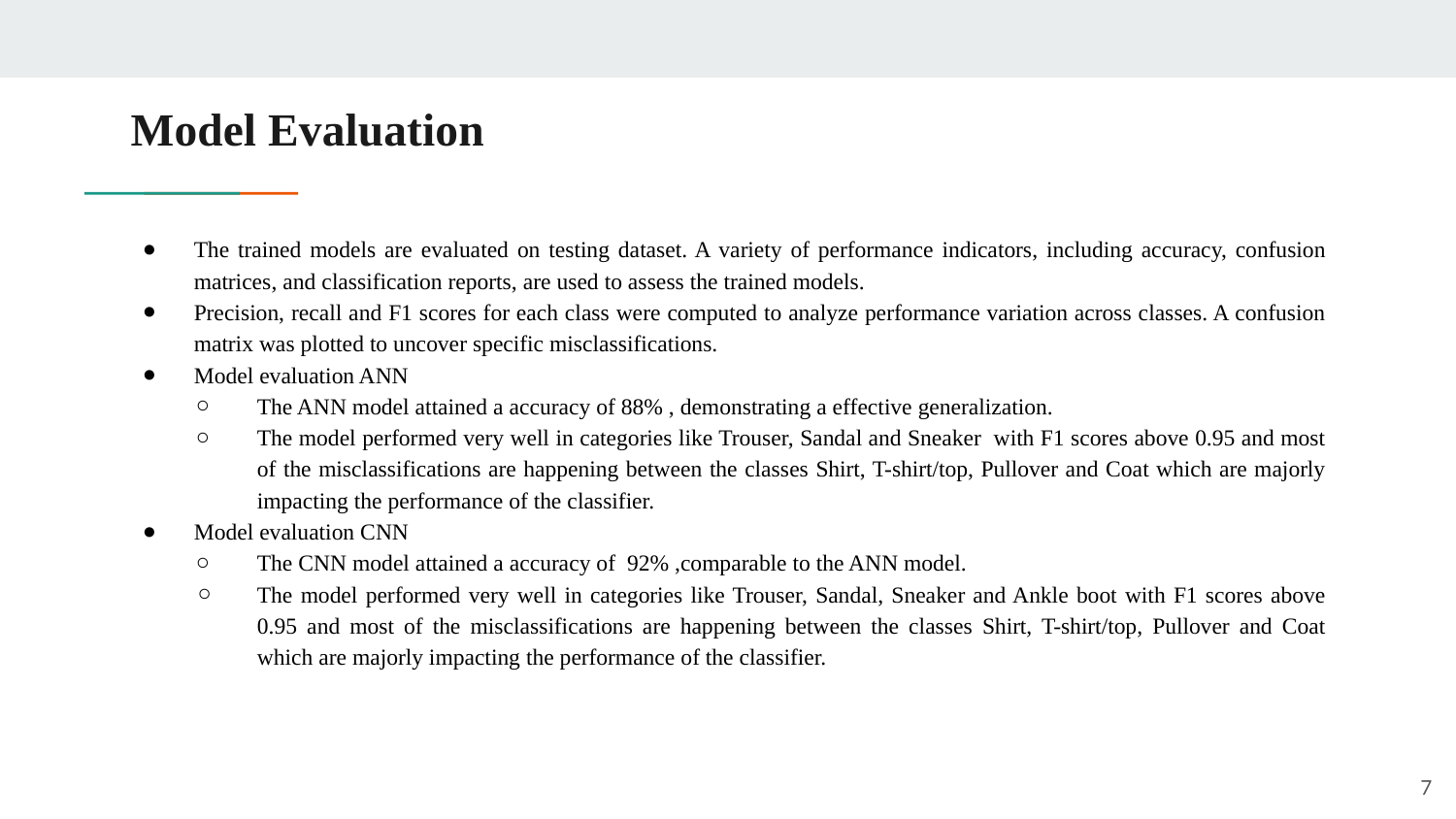

# Model Evaluation
The trained models are evaluated on testing dataset. A variety of performance indicators, including accuracy, confusion matrices, and classification reports, are used to assess the trained models.
Precision, recall and F1 scores for each class were computed to analyze performance variation across classes. A confusion matrix was plotted to uncover specific misclassifications.
Model evaluation ANN
The ANN model attained a accuracy of 88% , demonstrating a effective generalization.
The model performed very well in categories like Trouser, Sandal and Sneaker  with F1 scores above 0.95 and most of the misclassifications are happening between the classes Shirt, T-shirt/top, Pullover and Coat which are majorly impacting the performance of the classifier.
Model evaluation CNN
The CNN model attained a accuracy of  92% ,comparable to the ANN model.
The model performed very well in categories like Trouser, Sandal, Sneaker and Ankle boot with F1 scores above 0.95 and most of the misclassifications are happening between the classes Shirt, T-shirt/top, Pullover and Coat which are majorly impacting the performance of the classifier.

7